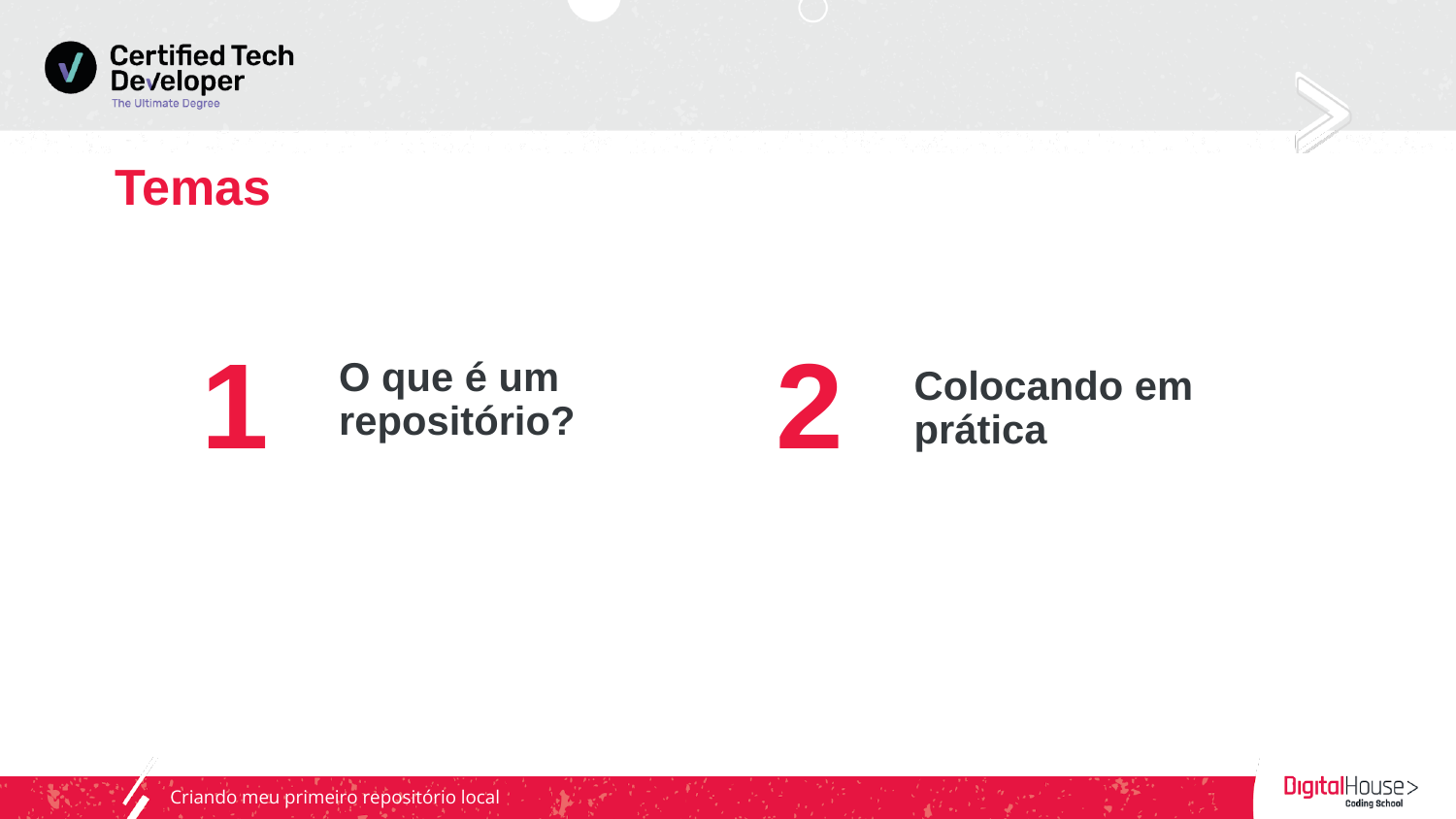

# Temas
1
2
O que é um repositório?
Colocando em prática